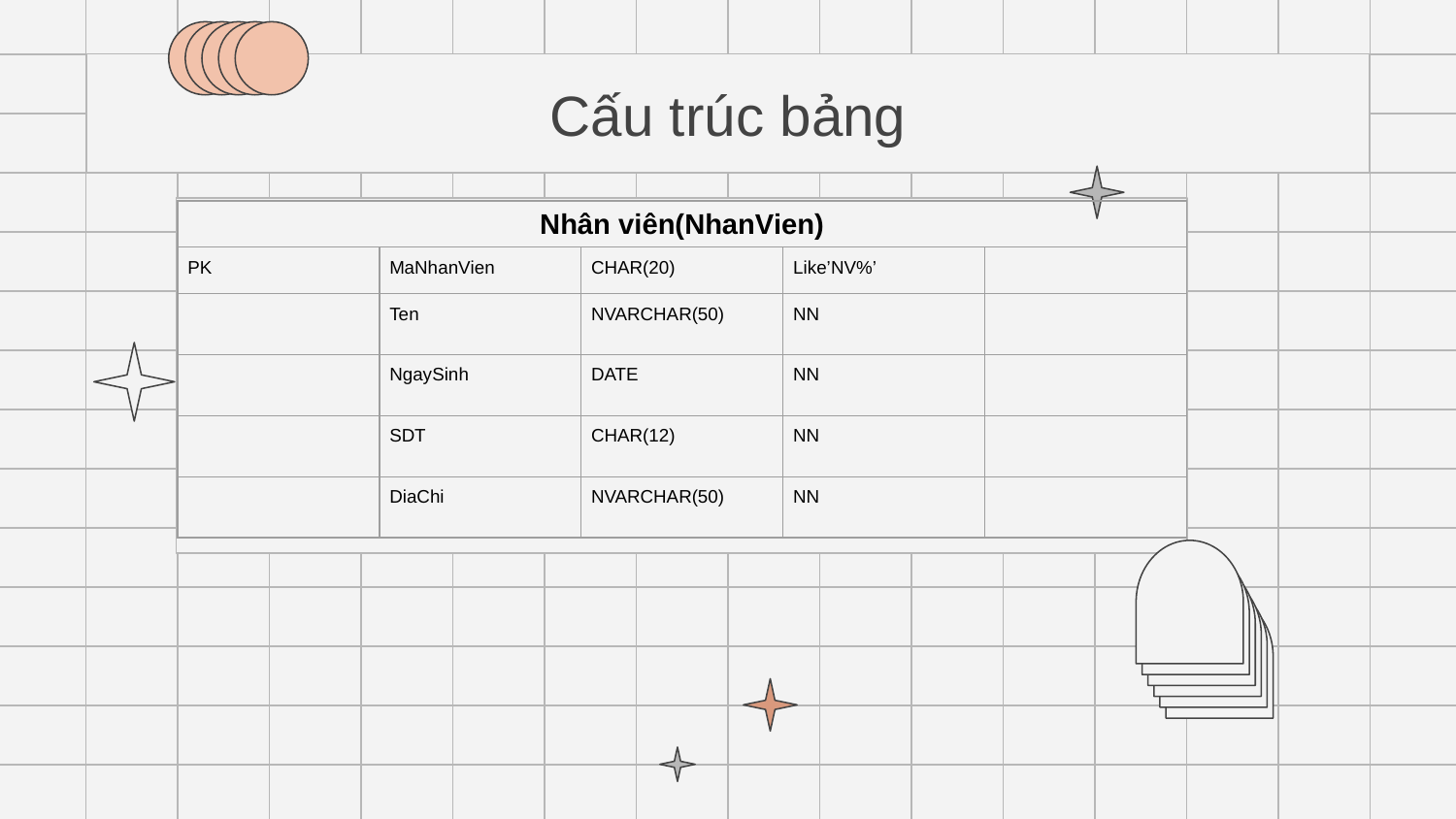

# Cấu trúc bảng

| Nhân viên(NhanVien) |  |  |  |  |
| --- | --- | --- | --- | --- |
| PK | MaNhanVien | CHAR(20) | Like’NV%’ |  |
|  | Ten | NVARCHAR(50) | NN |  |
|  | NgaySinh | DATE | NN |  |
|  | SDT | CHAR(12) | NN |  |
|  | DiaChi | NVARCHAR(50) | NN |  |